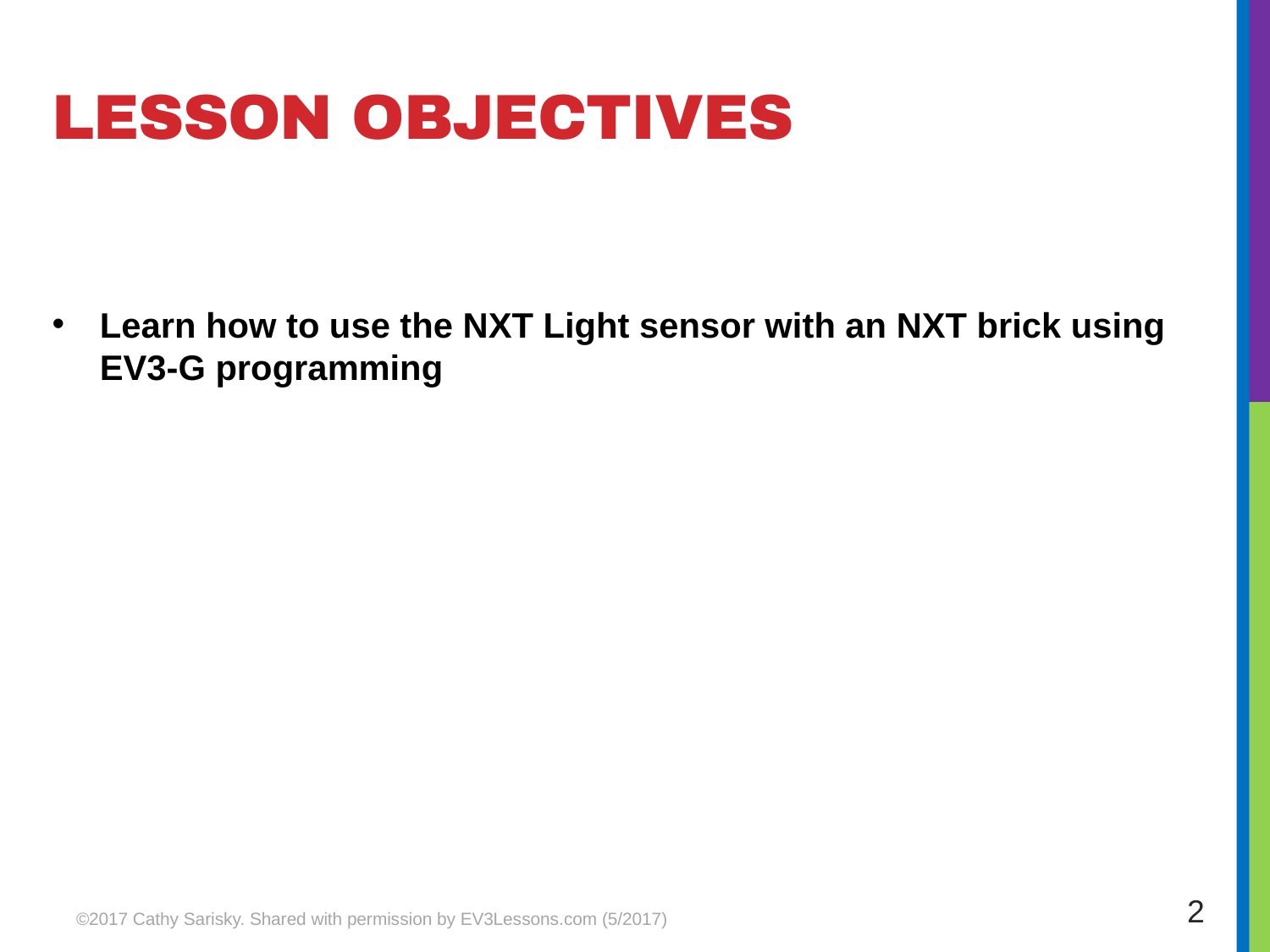

# LESSON OBJECTIVEs
Learn how to use the NXT Light sensor with an NXT brick using EV3-G programming
2
©2017 Cathy Sarisky. Shared with permission by EV3Lessons.com (5/2017)